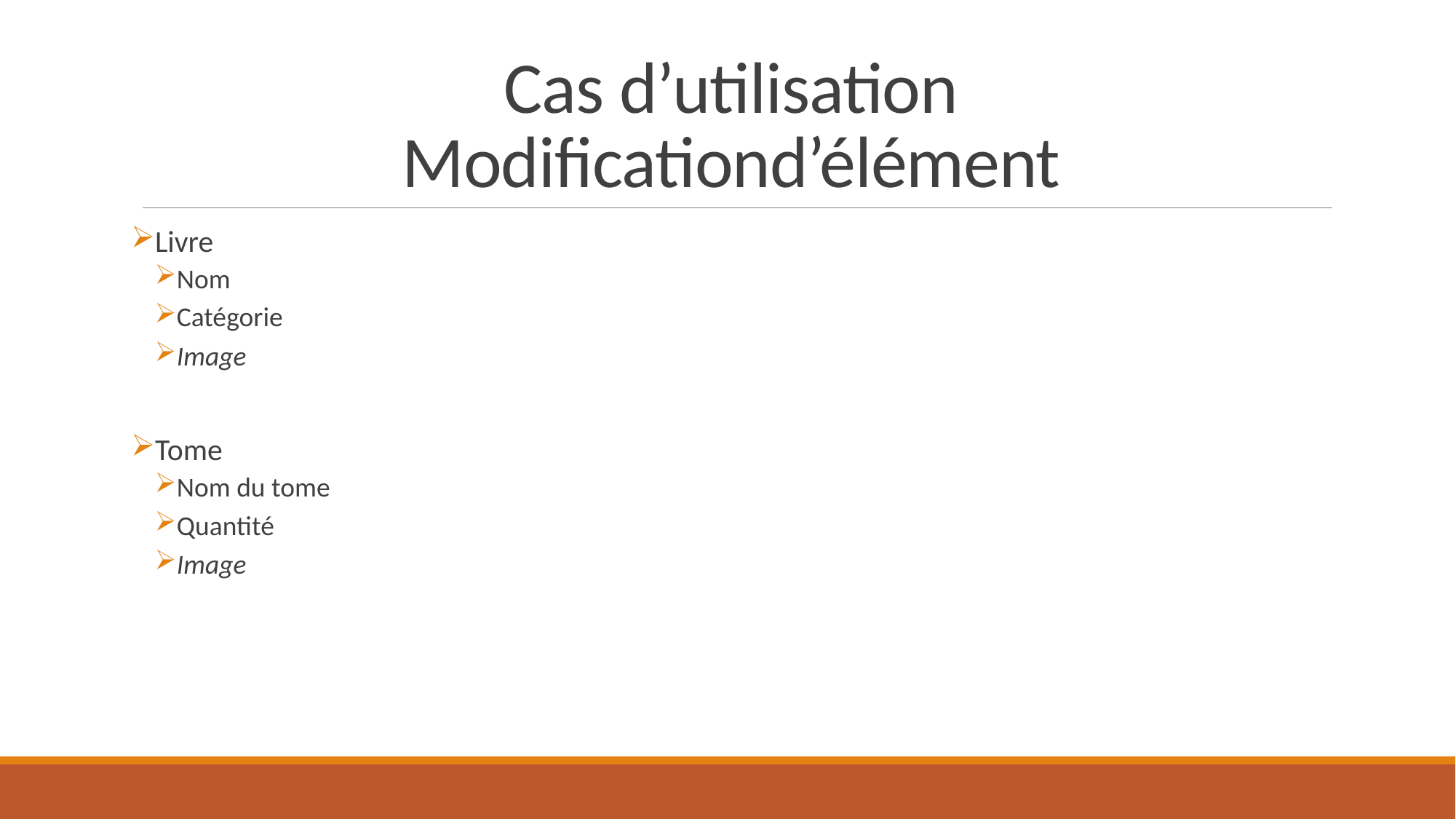

# Cas d’utilisation Modificationd’élément
Livre
Nom
Catégorie
Image

Tome
Nom du tome
Quantité
Image